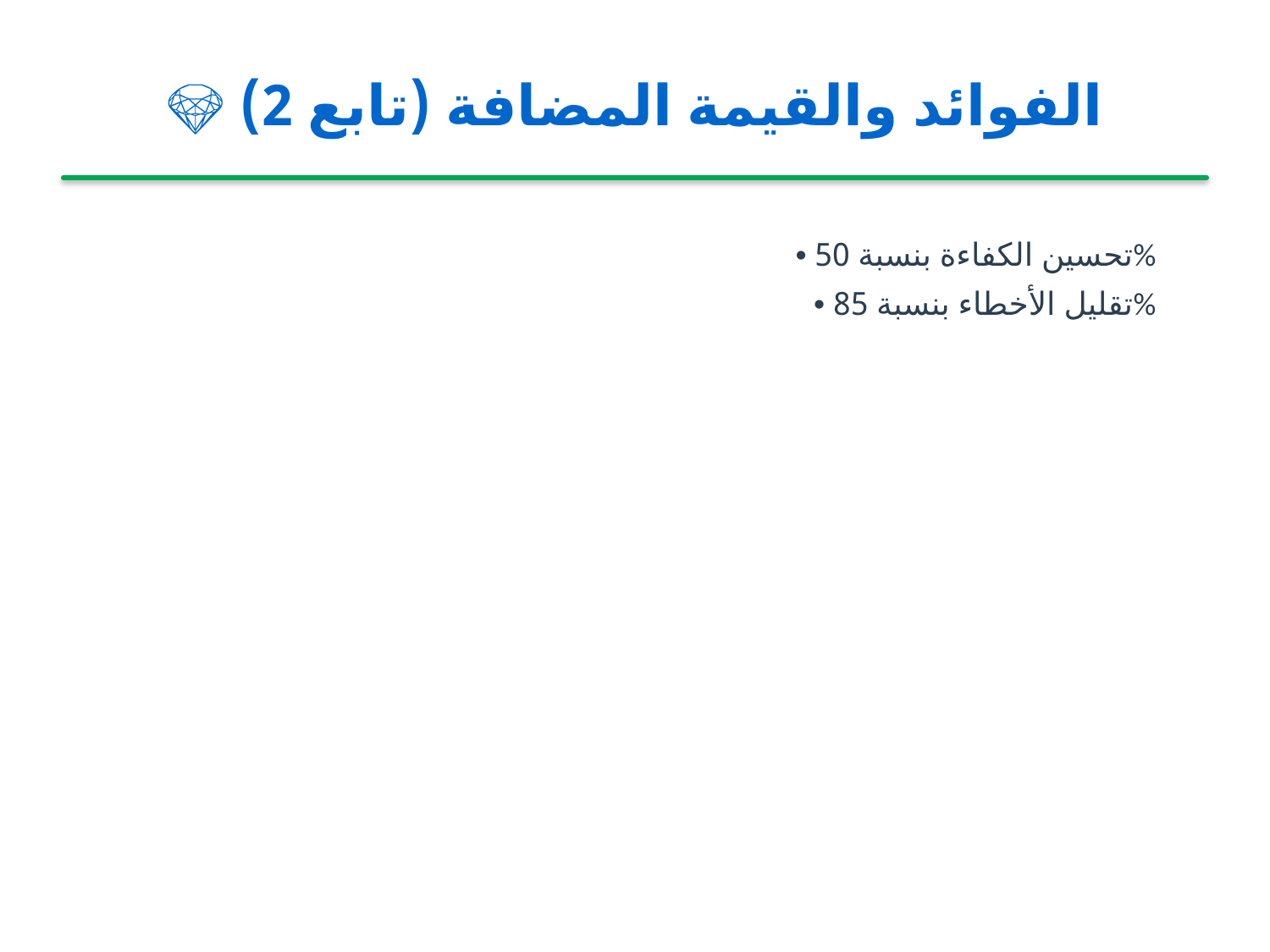

💎 الفوائد والقيمة المضافة (تابع 2)

• تحسين الكفاءة بنسبة 50%
• تقليل الأخطاء بنسبة 85%